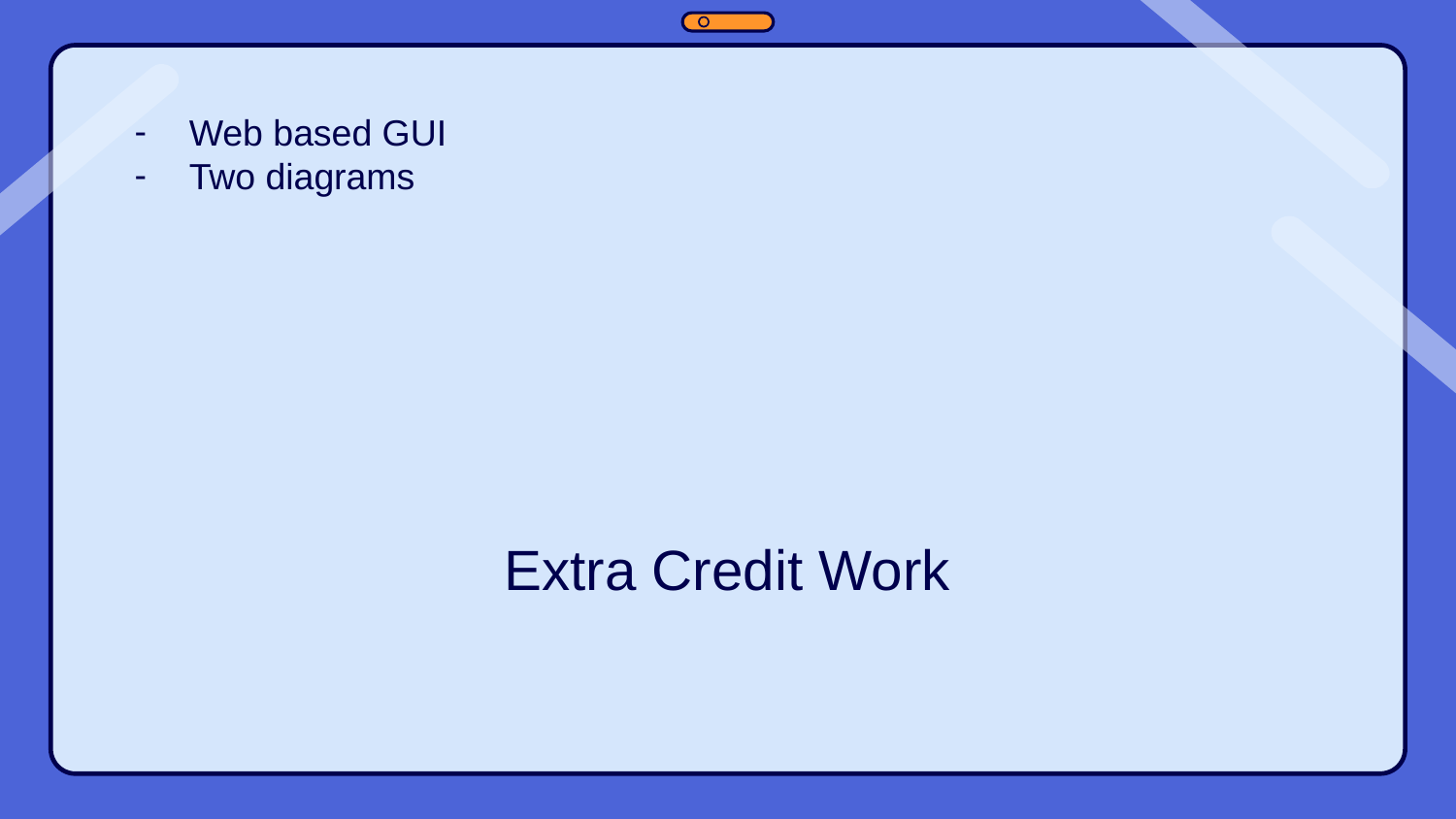

Web based GUI
Two diagrams
# Extra Credit Work